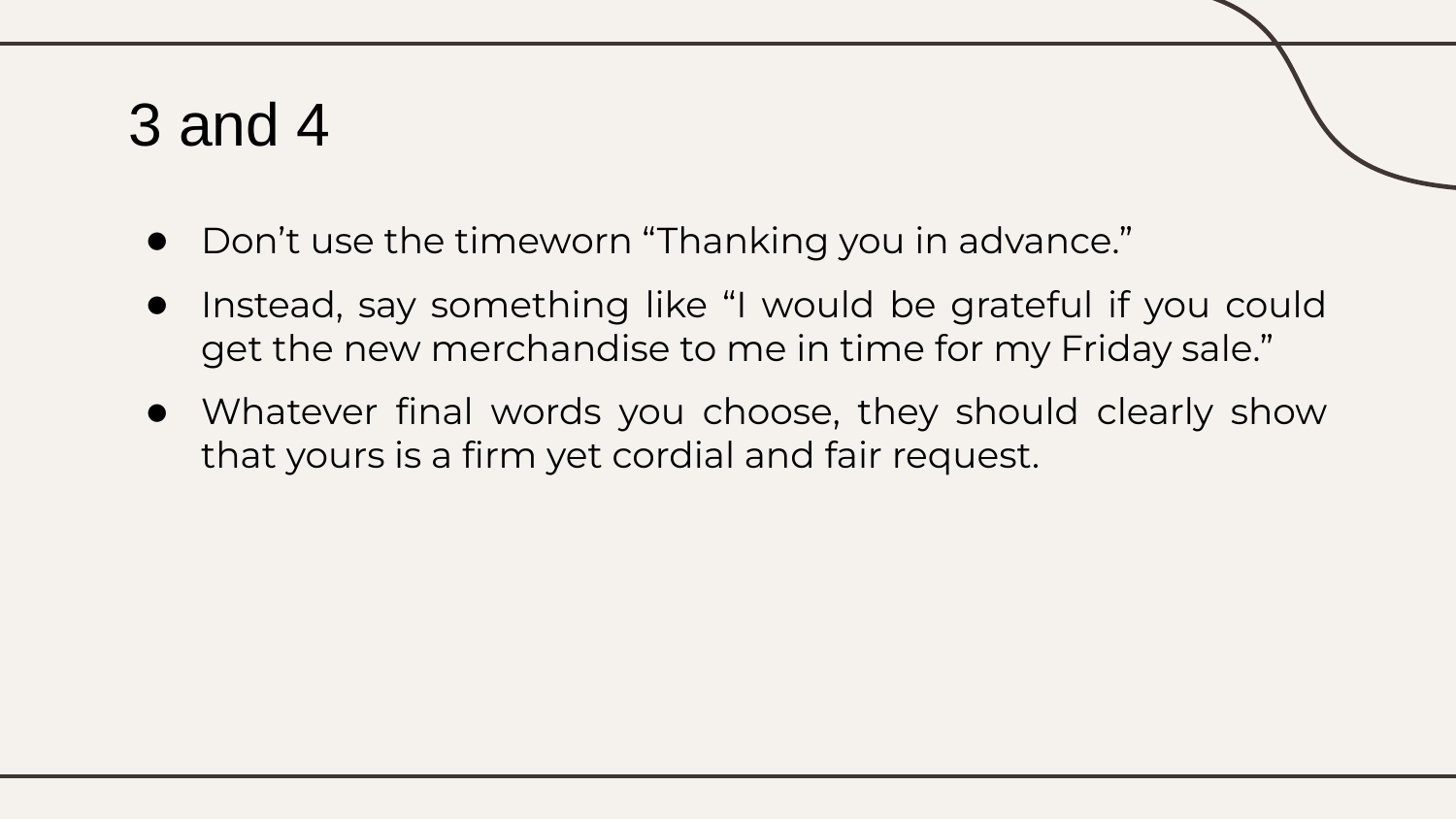

# 3 and 4
Don’t use the timeworn “Thanking you in advance.”
Instead, say something like “I would be grateful if you could get the new merchandise to me in time for my Friday sale.”
Whatever final words you choose, they should clearly show that yours is a firm yet cordial and fair request.